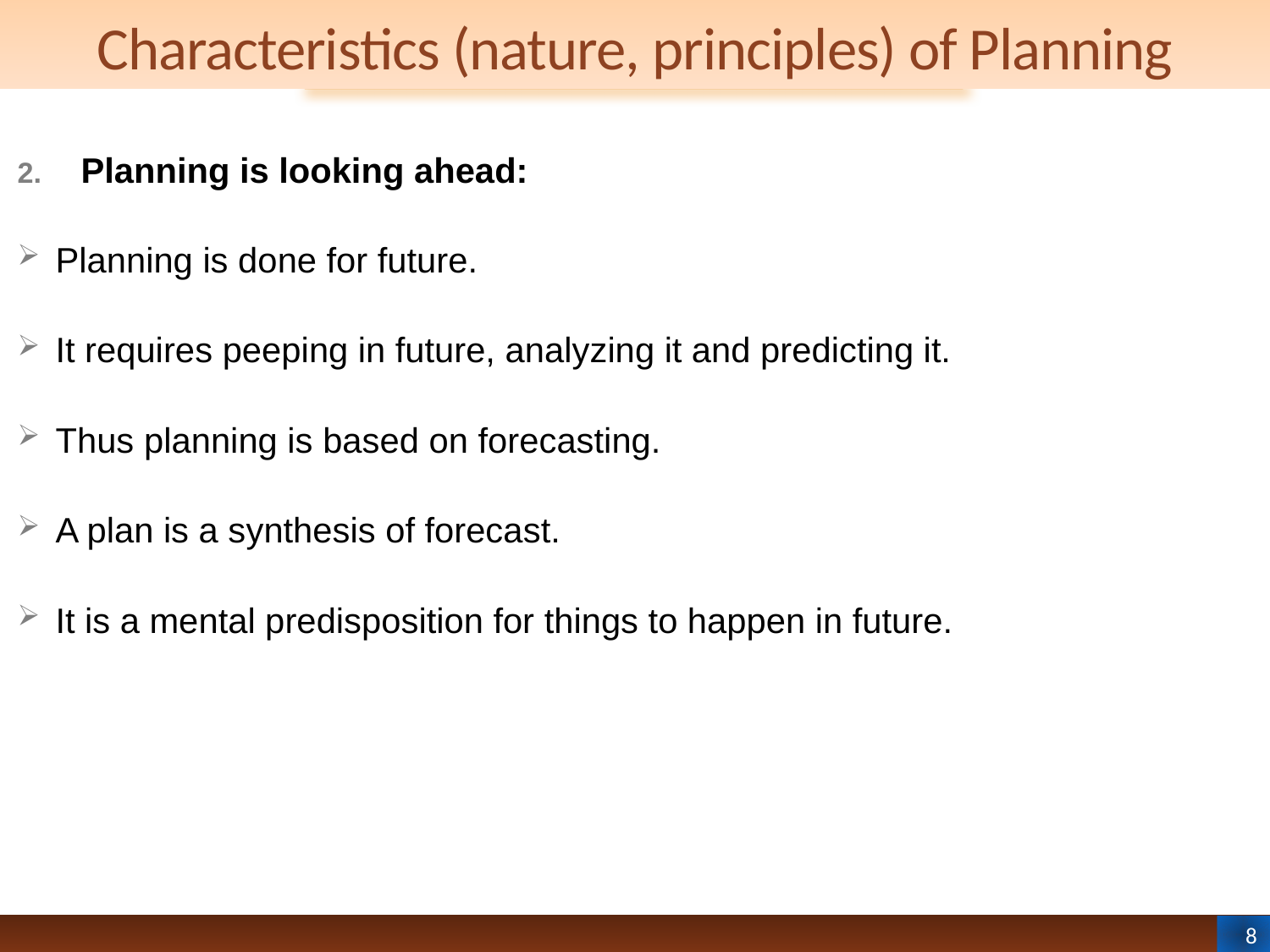

# Characteristics (nature, principles) of Planning
Planning is looking ahead:
Planning is done for future.
It requires peeping in future, analyzing it and predicting it.
Thus planning is based on forecasting.
A plan is a synthesis of forecast.
It is a mental predisposition for things to happen in future.
8